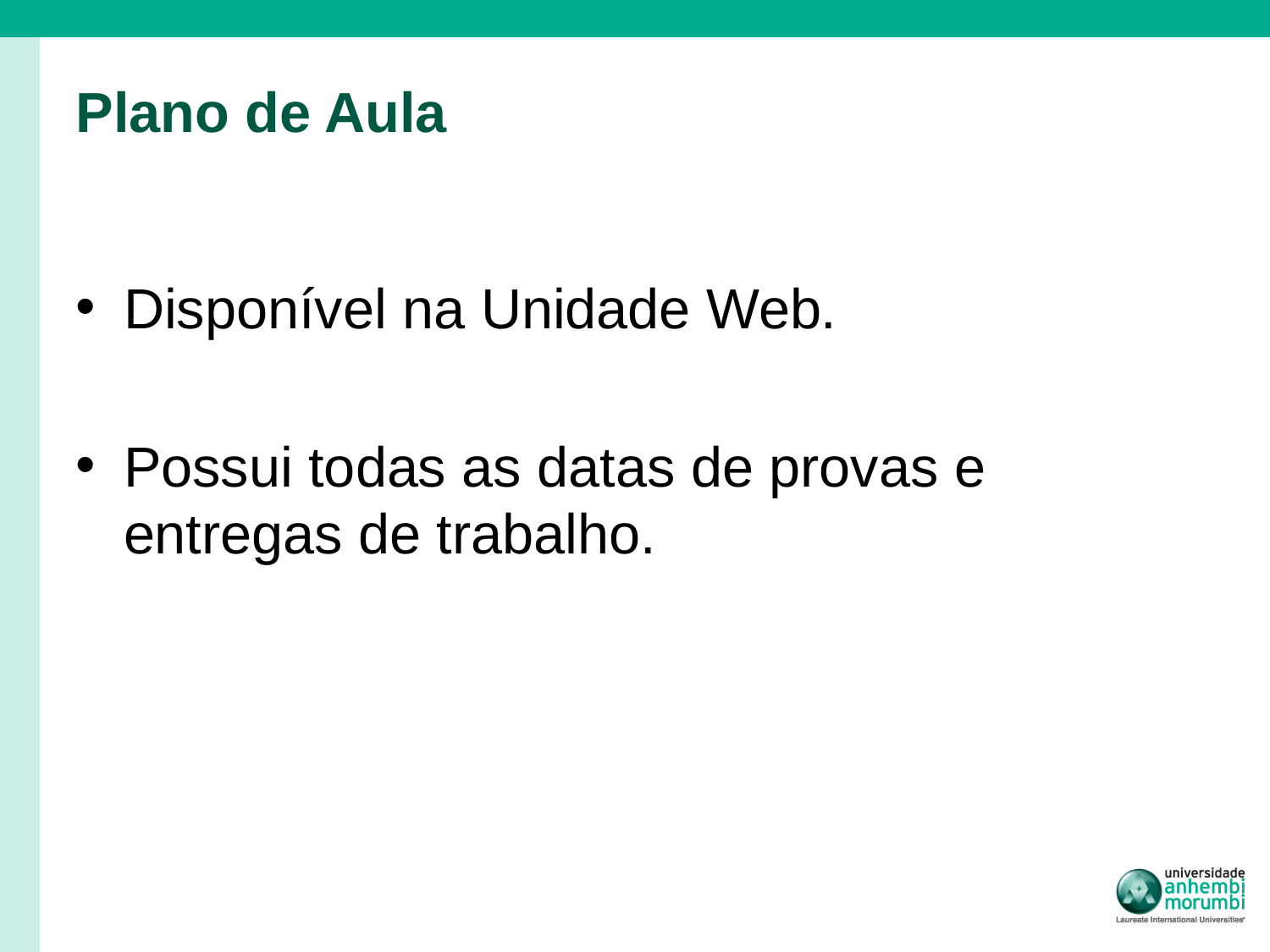

# Plano de Aula
Disponível na Unidade Web.

Possui todas as datas de provas e entregas de trabalho.